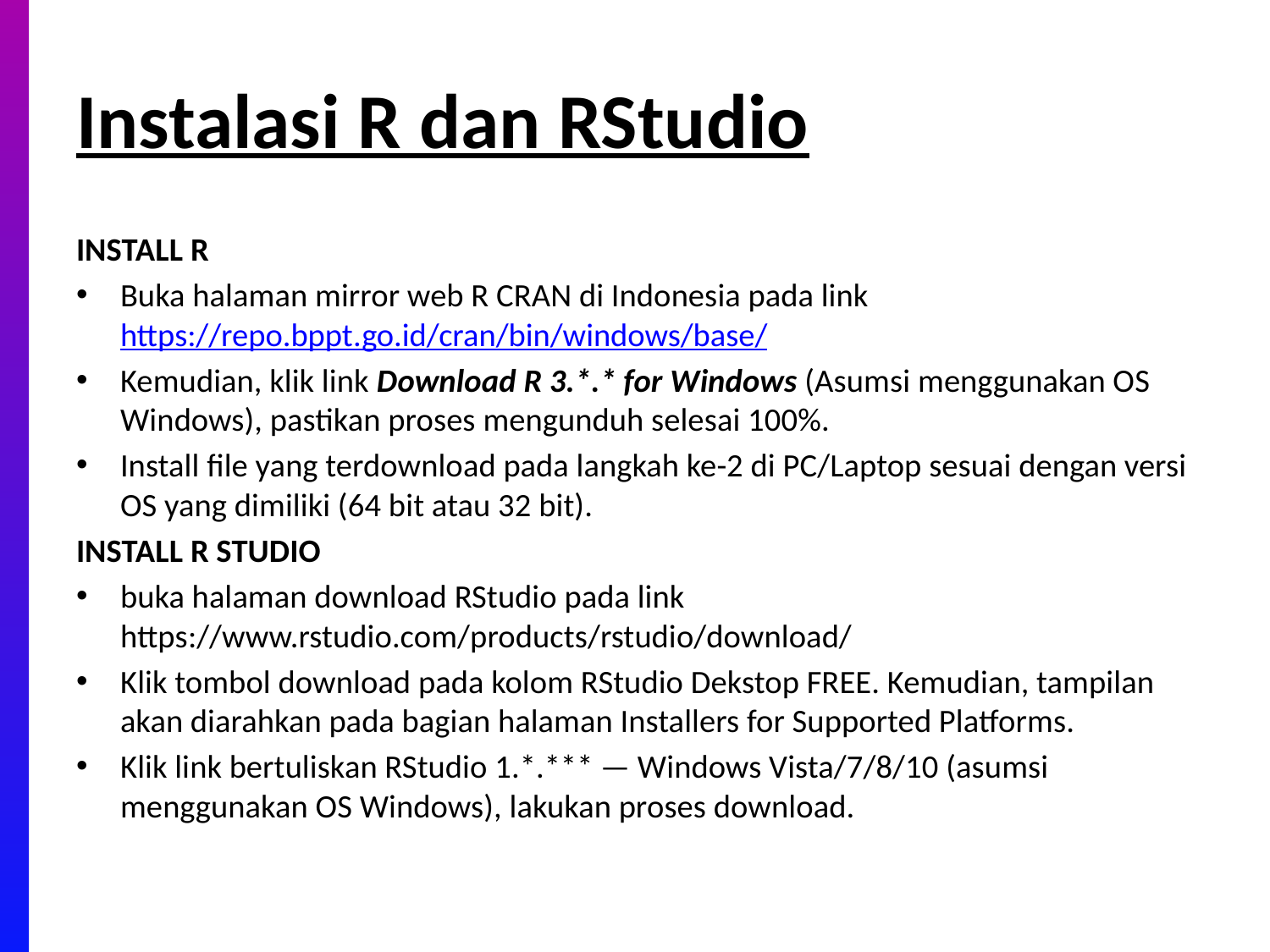

# Instalasi R dan RStudio
INSTALL R
Buka halaman mirror web R CRAN di Indonesia pada link https://repo.bppt.go.id/cran/bin/windows/base/
Kemudian, klik link Download R 3.*.* for Windows (Asumsi menggunakan OS Windows), pastikan proses mengunduh selesai 100%.
Install file yang terdownload pada langkah ke-2 di PC/Laptop sesuai dengan versi OS yang dimiliki (64 bit atau 32 bit).
INSTALL R STUDIO
buka halaman download RStudio pada link https://www.rstudio.com/products/rstudio/download/
Klik tombol download pada kolom RStudio Dekstop FREE. Kemudian, tampilan akan diarahkan pada bagian halaman Installers for Supported Platforms.
Klik link bertuliskan RStudio 1.*.*** — Windows Vista/7/8/10 (asumsi menggunakan OS Windows), lakukan proses download.